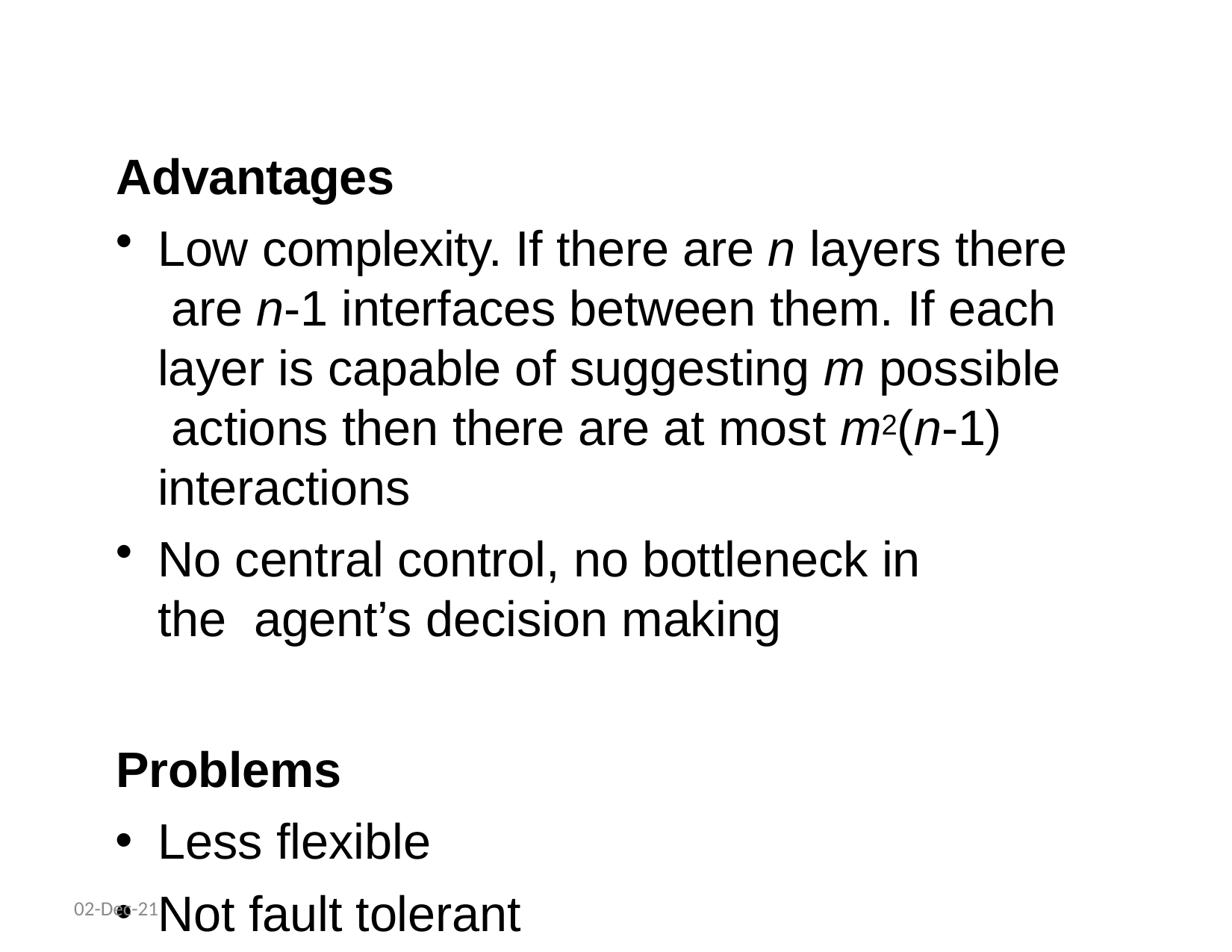

Advantages
Low complexity. If there are n layers there  are n-1 interfaces between them. If each  layer is capable of suggesting m possible  actions then there are at most m2(n-1)  interactions
No central control, no bottleneck in the  agent’s decision making

Problems
Less flexible
Not fault tolerant
02-Dec-21